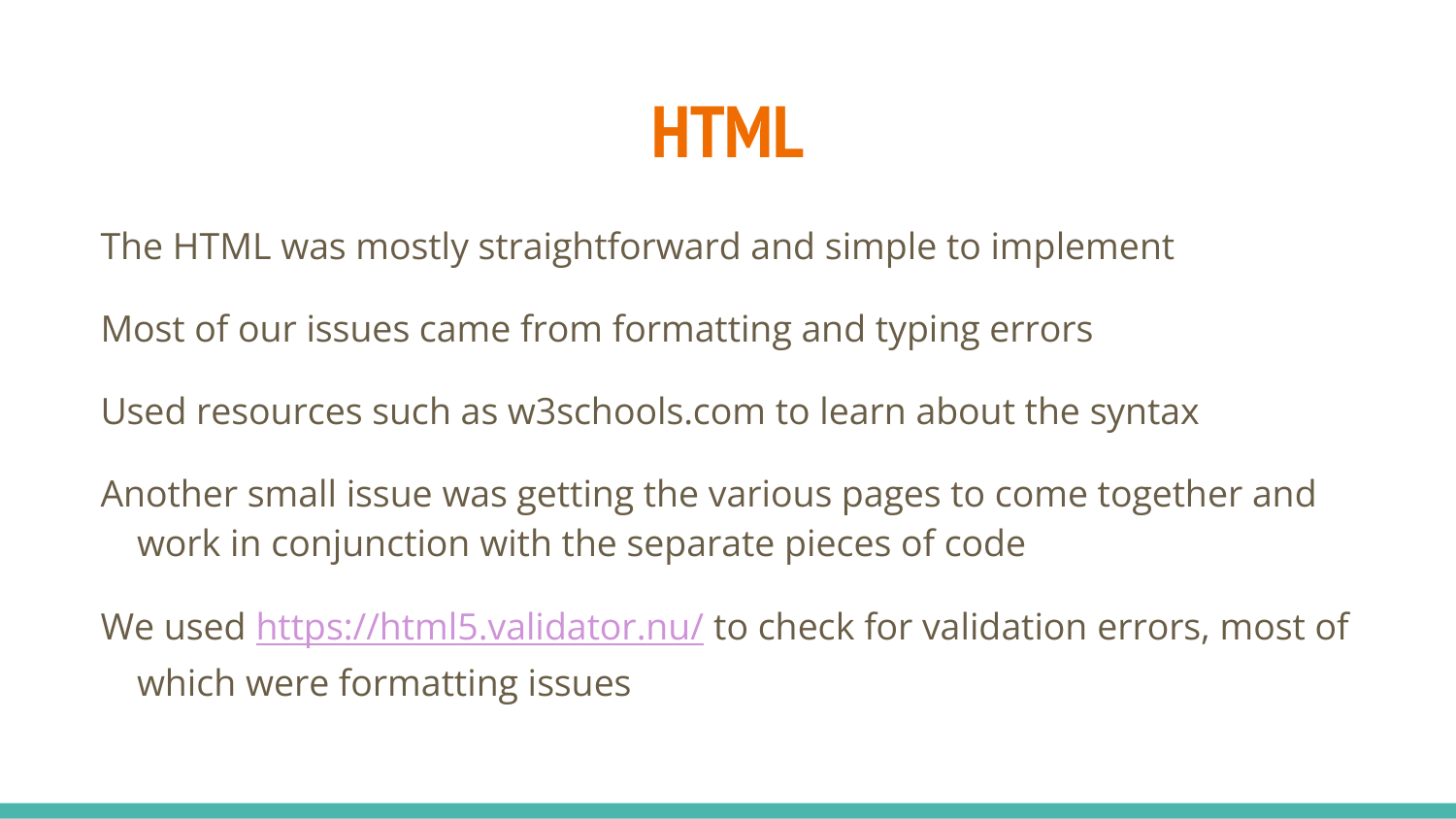

# HTML
The HTML was mostly straightforward and simple to implement
Most of our issues came from formatting and typing errors
Used resources such as w3schools.com to learn about the syntax
Another small issue was getting the various pages to come together and work in conjunction with the separate pieces of code
We used https://html5.validator.nu/ to check for validation errors, most of which were formatting issues